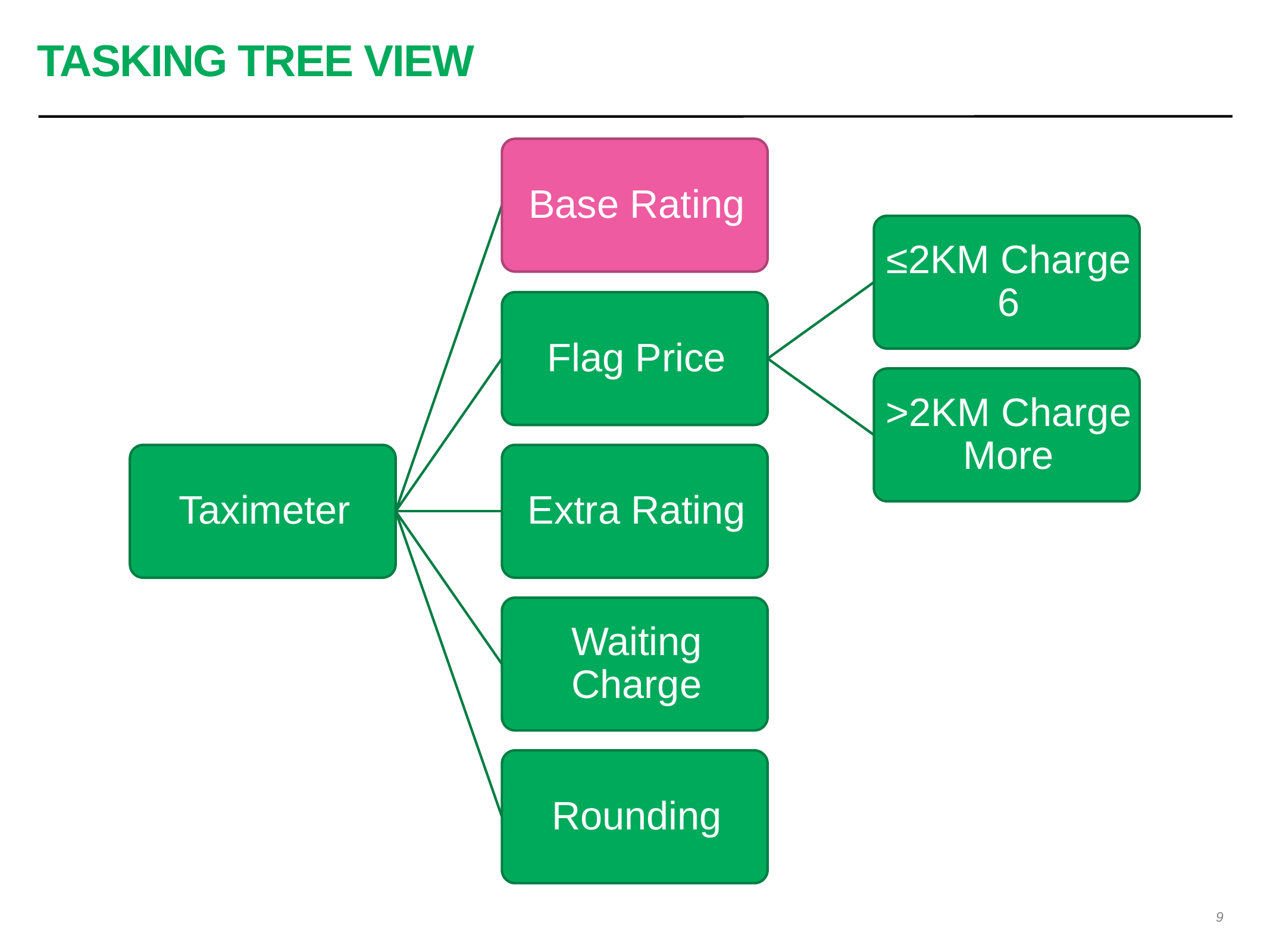

# Tasking Tree View
Taximeter

Base Rating

Flag Price

≤2KM Charge 6

>2KM Charge More

Extra Rating

Waiting Charge

Rounding
9